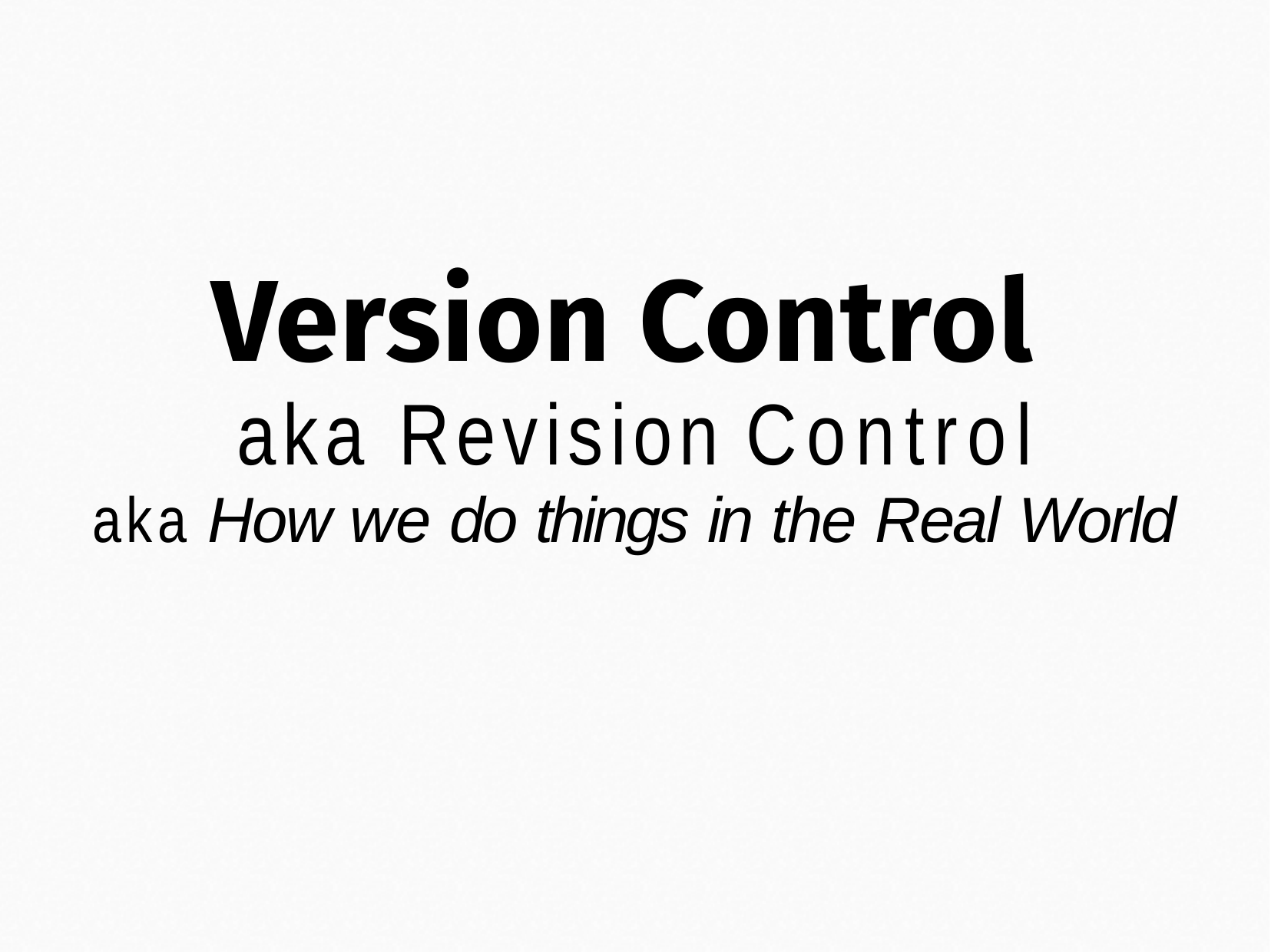

# Version Control
aka Revision Control
aka How we do things in the Real World